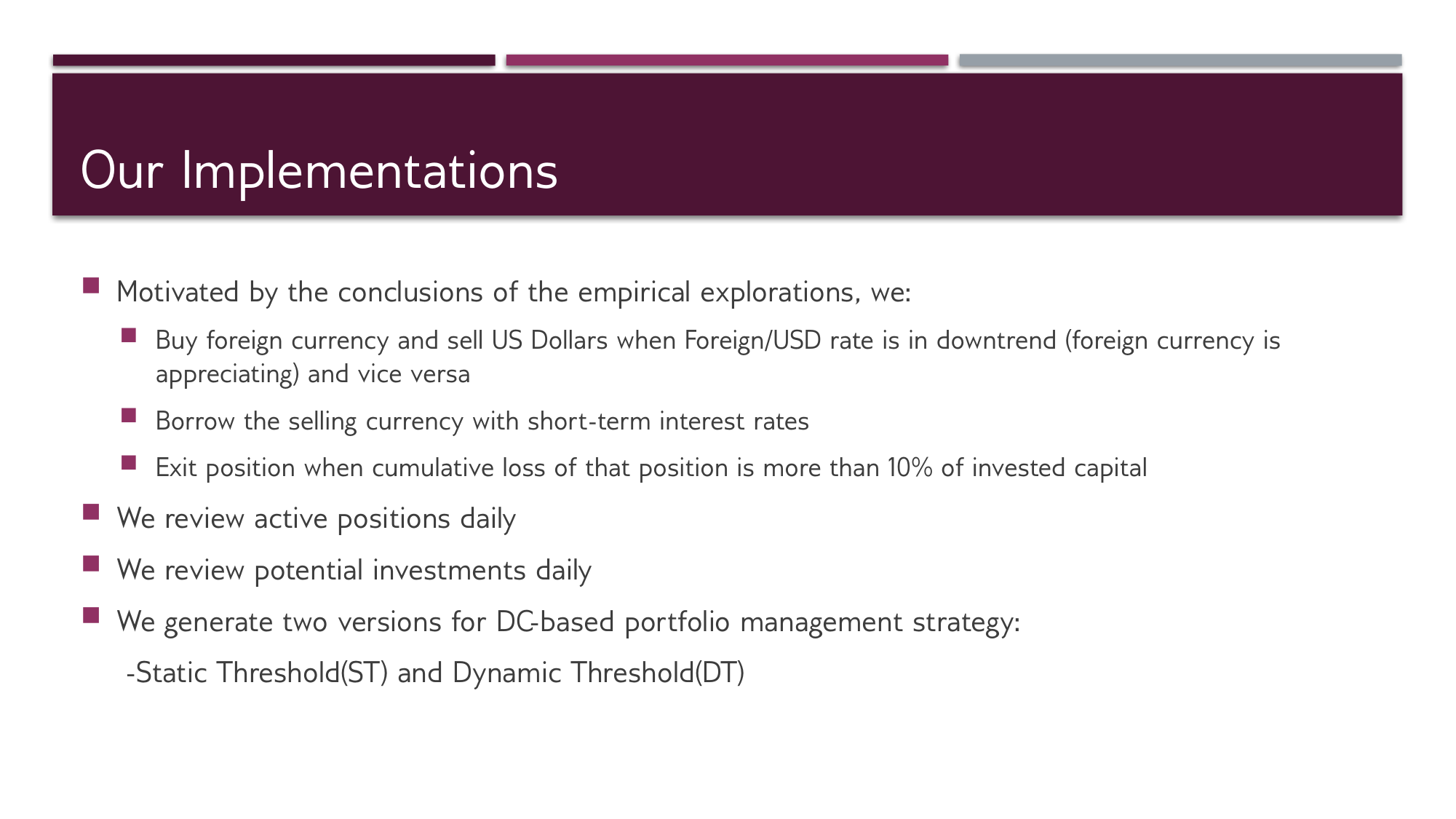

# Our Implementations
Motivated by the conclusions of the empirical explorations, we:
Buy foreign currency and sell US Dollars when Foreign/USD rate is in downtrend (foreign currency is appreciating) and vice versa
Borrow the selling currency with short-term interest rates
Exit position when cumulative loss of that position is more than 10% of invested capital
We review active positions daily
We review potential investments daily
We generate two versions for DC-based portfolio management strategy:
     -Static Threshold(ST) and Dynamic Threshold(DT)